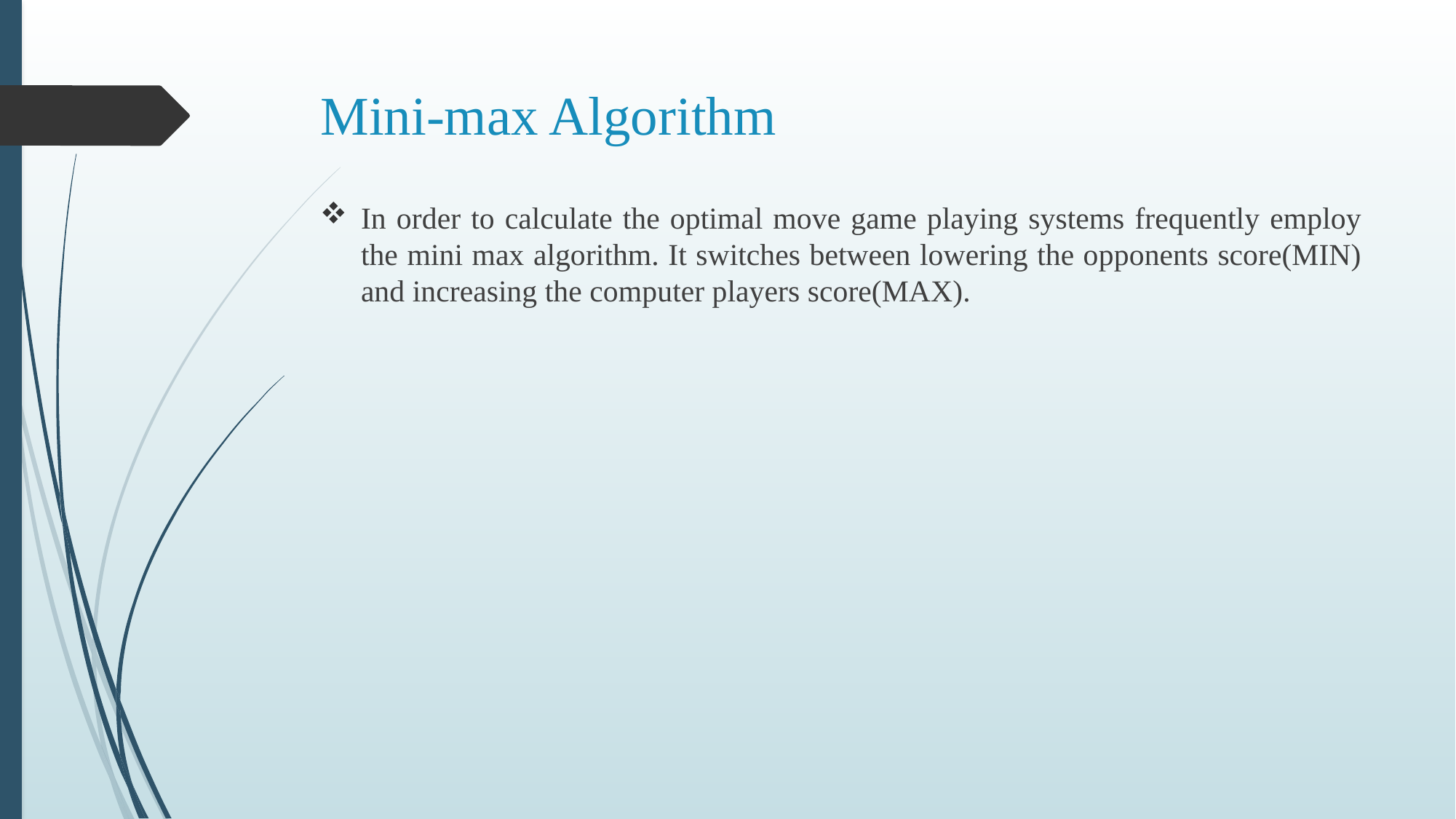

# Mini-max Algorithm
In order to calculate the optimal move game playing systems frequently employ the mini max algorithm. It switches between lowering the opponents score(MIN) and increasing the computer players score(MAX).